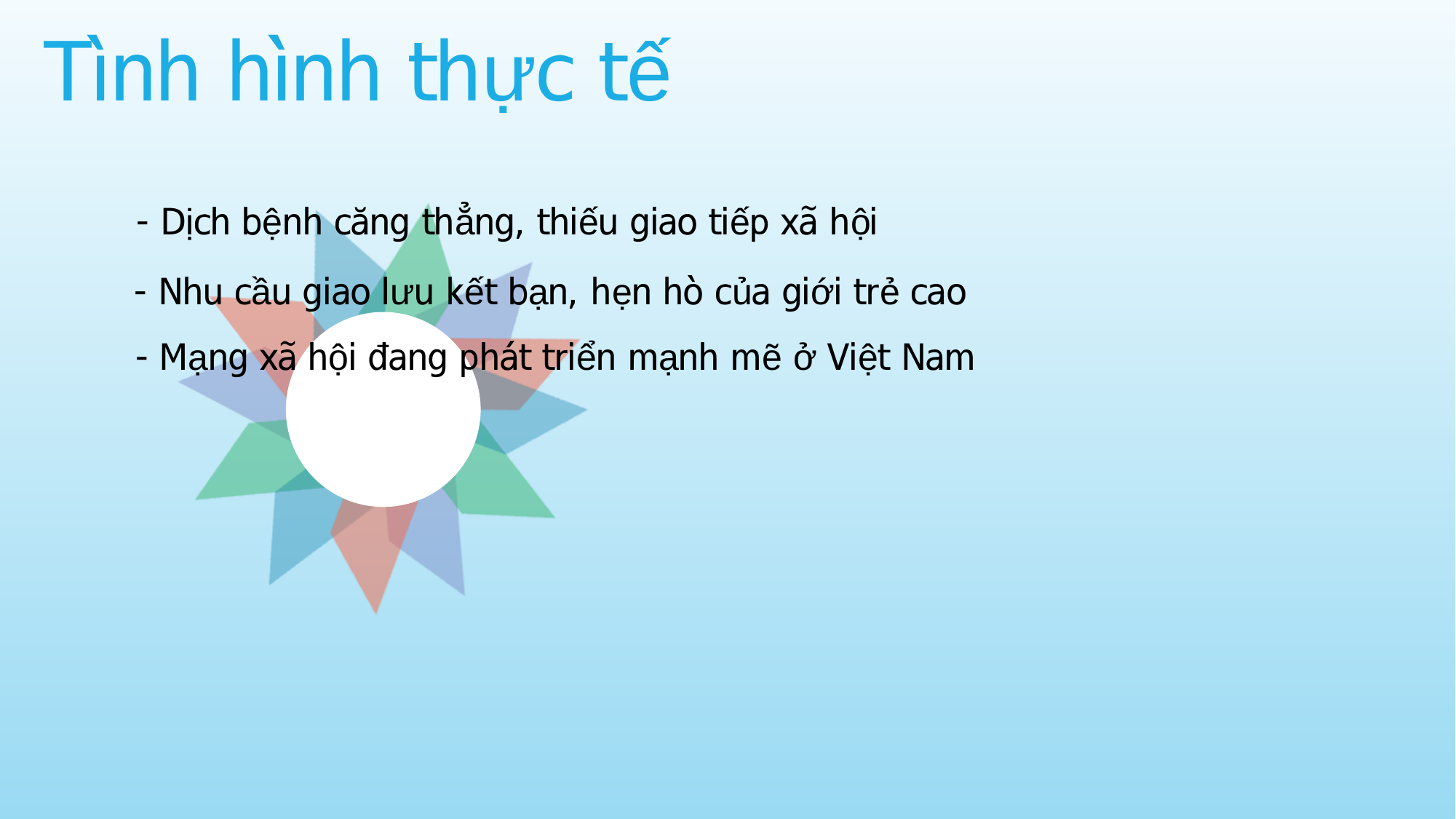

Tình hình thực tế
- Dịch bệnh căng thẳng, thiếu giao tiếp xã hội
- Nhu cầu giao lưu kết bạn, hẹn hò của giới trẻ cao
- Mạng xã hội đang phát triển mạnh mẽ ở Việt Nam